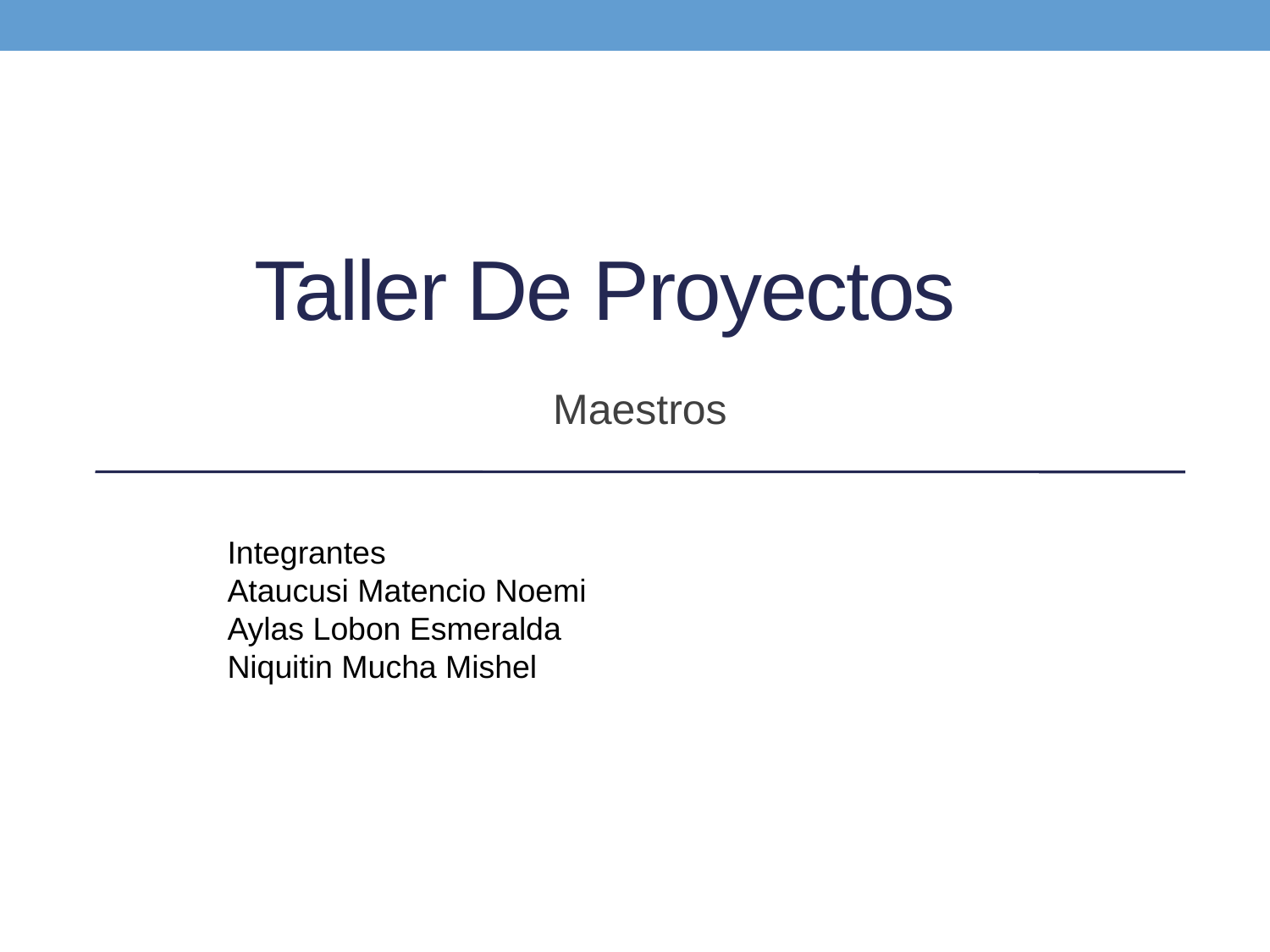

# Taller De Proyectos
Maestros
Integrantes
Ataucusi Matencio Noemi
Aylas Lobon Esmeralda
Niquitin Mucha Mishel